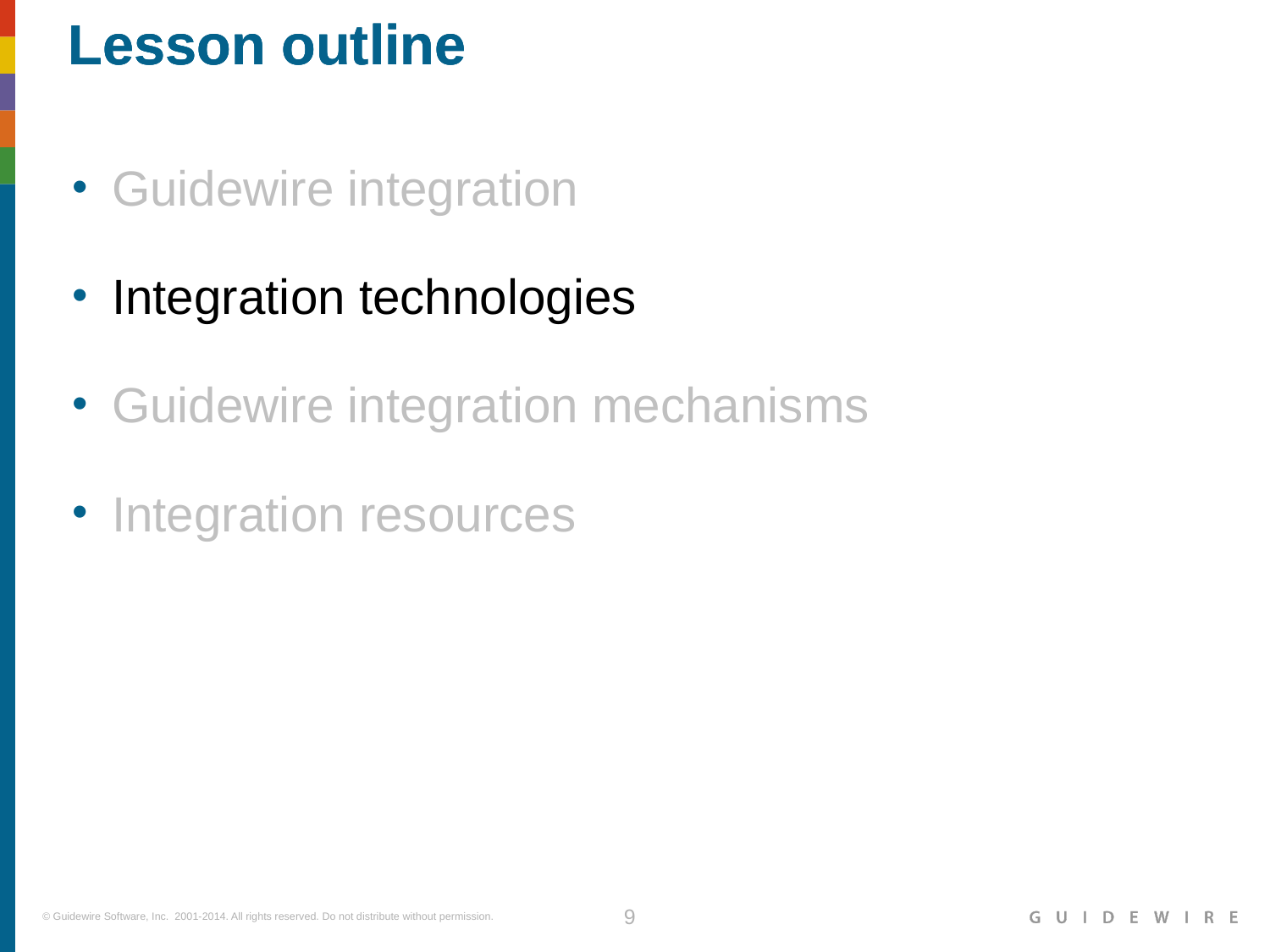

Guidewire integration
Integration technologies
Guidewire integration mechanisms
Integration resources